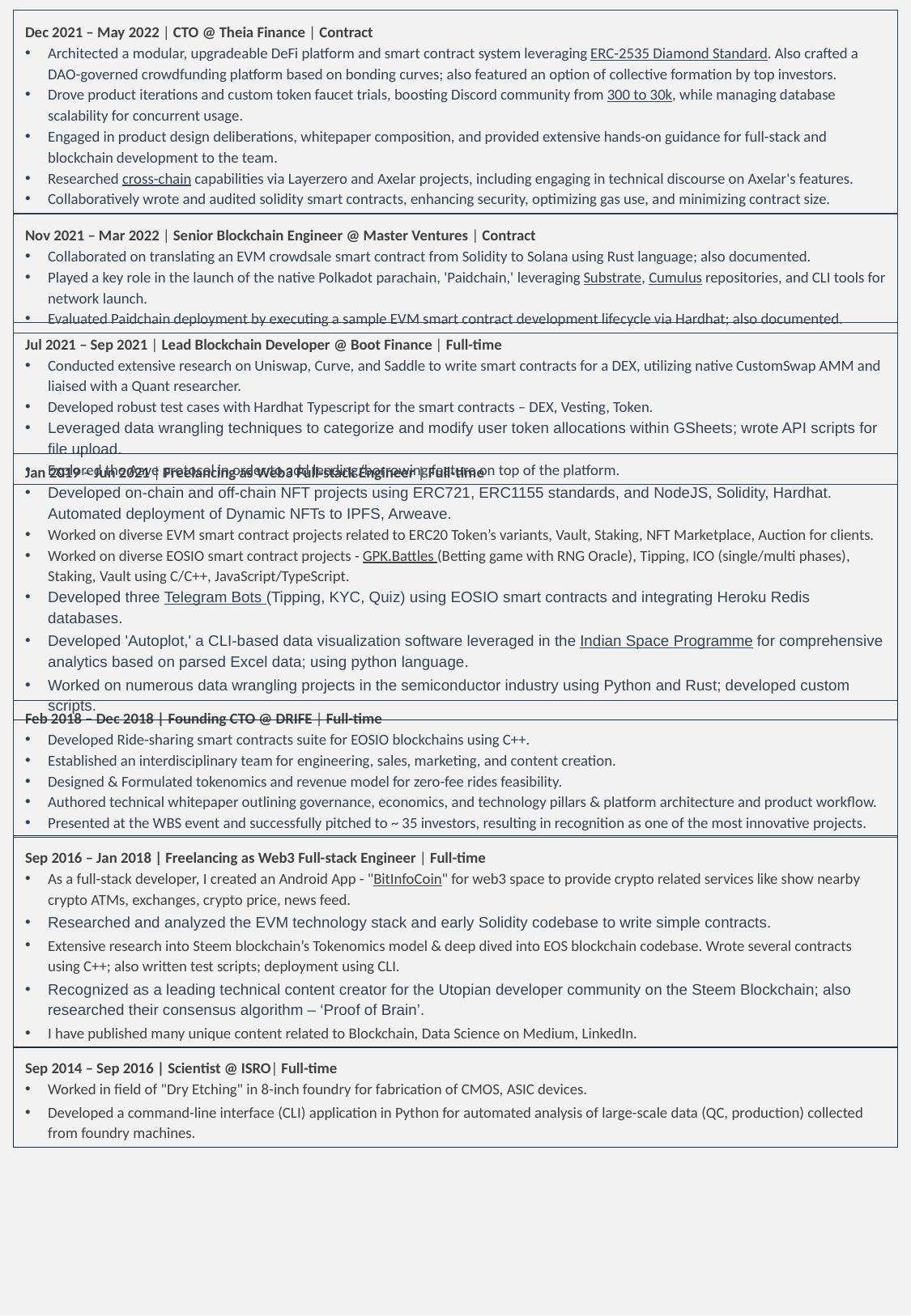

Dec 2021 – May 2022 | CTO @ Theia Finance | Contract
Architected a modular, upgradeable DeFi platform and smart contract system leveraging ERC-2535 Diamond Standard. Also crafted a DAO-governed crowdfunding platform based on bonding curves; also featured an option of collective formation by top investors.
Drove product iterations and custom token faucet trials, boosting Discord community from 300 to 30k, while managing database scalability for concurrent usage.
Engaged in product design deliberations, whitepaper composition, and provided extensive hands-on guidance for full-stack and blockchain development to the team.
Researched cross-chain capabilities via Layerzero and Axelar projects, including engaging in technical discourse on Axelar's features.
Collaboratively wrote and audited solidity smart contracts, enhancing security, optimizing gas use, and minimizing contract size.
Nov 2021 – Mar 2022 | Senior Blockchain Engineer @ Master Ventures | Contract
Collaborated on translating an EVM crowdsale smart contract from Solidity to Solana using Rust language; also documented.
Played a key role in the launch of the native Polkadot parachain, 'Paidchain,' leveraging Substrate, Cumulus repositories, and CLI tools for network launch.
Evaluated Paidchain deployment by executing a sample EVM smart contract development lifecycle via Hardhat; also documented.
Jul 2021 – Sep 2021 | Lead Blockchain Developer @ Boot Finance | Full-time
Conducted extensive research on Uniswap, Curve, and Saddle to write smart contracts for a DEX, utilizing native CustomSwap AMM and liaised with a Quant researcher.
Developed robust test cases with Hardhat Typescript for the smart contracts – DEX, Vesting, Token.
Leveraged data wrangling techniques to categorize and modify user token allocations within GSheets; wrote API scripts for file upload.
Explored the Aave protocol in order to add lending/borrowing feature on top of the platform.
Jan 2019 – Jun 2021 | Freelancing as Web3 Full-stack Engineer | Full-time
Developed on-chain and off-chain NFT projects using ERC721, ERC1155 standards, and NodeJS, Solidity, Hardhat. Automated deployment of Dynamic NFTs to IPFS, Arweave.
Worked on diverse EVM smart contract projects related to ERC20 Token’s variants, Vault, Staking, NFT Marketplace, Auction for clients.
Worked on diverse EOSIO smart contract projects - GPK.Battles (Betting game with RNG Oracle), Tipping, ICO (single/multi phases), Staking, Vault using C/C++, JavaScript/TypeScript.
Developed three Telegram Bots (Tipping, KYC, Quiz) using EOSIO smart contracts and integrating Heroku Redis databases.
Developed 'Autoplot,' a CLI-based data visualization software leveraged in the Indian Space Programme for comprehensive analytics based on parsed Excel data; using python language.
Worked on numerous data wrangling projects in the semiconductor industry using Python and Rust; developed custom scripts.

Feb 2018 – Dec 2018 | Founding CTO @ DRIFE | Full-time
Developed Ride-sharing smart contracts suite for EOSIO blockchains using C++.
Established an interdisciplinary team for engineering, sales, marketing, and content creation.
Designed & Formulated tokenomics and revenue model for zero-fee rides feasibility.
Authored technical whitepaper outlining governance, economics, and technology pillars & platform architecture and product workflow.
Presented at the WBS event and successfully pitched to ~ 35 investors, resulting in recognition as one of the most innovative projects.
Sep 2016 – Jan 2018 | Freelancing as Web3 Full-stack Engineer | Full-time
As a full-stack developer, I created an Android App - "BitInfoCoin" for web3 space to provide crypto related services like show nearby crypto ATMs, exchanges, crypto price, news feed.
Researched and analyzed the EVM technology stack and early Solidity codebase to write simple contracts.
Extensive research into Steem blockchain’s Tokenomics model & deep dived into EOS blockchain codebase. Wrote several contracts using C++; also written test scripts; deployment using CLI.
Recognized as a leading technical content creator for the Utopian developer community on the Steem Blockchain; also researched their consensus algorithm – ‘Proof of Brain’.
I have published many unique content related to Blockchain, Data Science on Medium, LinkedIn.
Sep 2014 – Sep 2016 | Scientist @ ISRO| Full-time
Worked in field of "Dry Etching" in 8-inch foundry for fabrication of CMOS, ASIC devices.
Developed a command-line interface (CLI) application in Python for automated analysis of large-scale data (QC, production) collected from foundry machines.